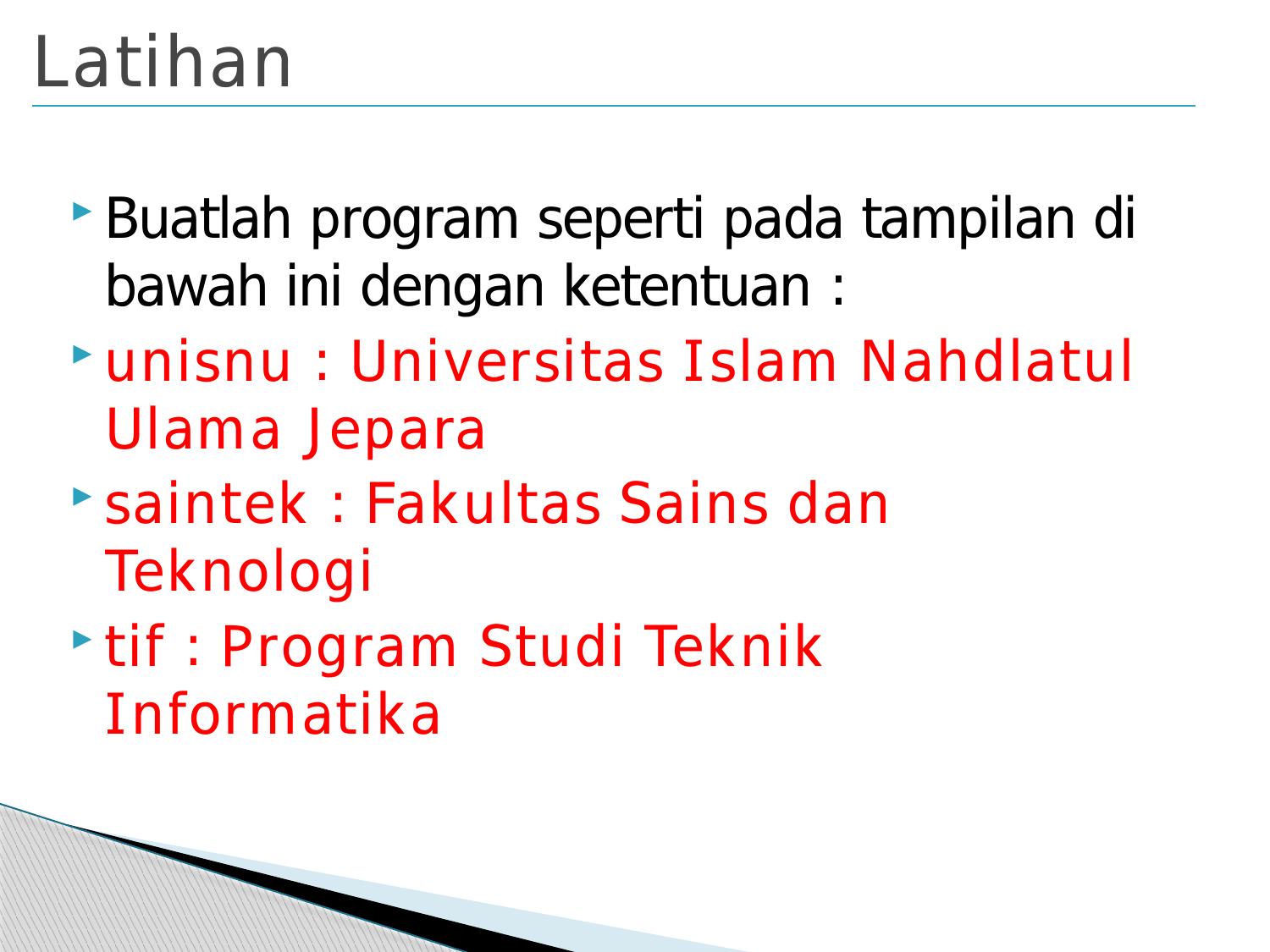

# Latihan
Buatlah program seperti pada tampilan di bawah ini dengan ketentuan :
unisnu : Universitas Islam Nahdlatul Ulama Jepara
saintek : Fakultas Sains dan Teknologi
tif : Program Studi Teknik Informatika